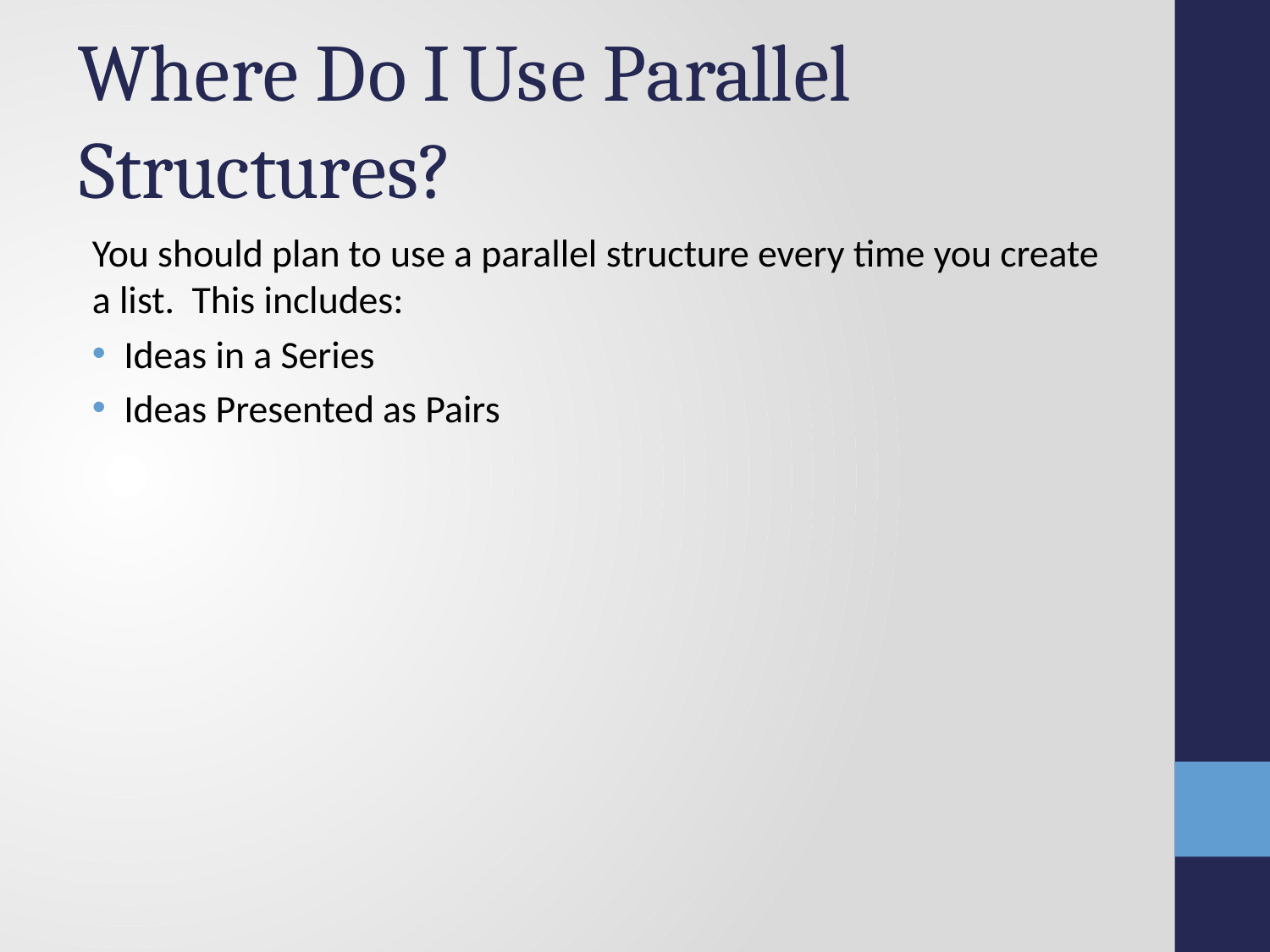

# Where Do I Use Parallel Structures?
You should plan to use a parallel structure every time you create a list.  This includes:
Ideas in a Series
Ideas Presented as Pairs